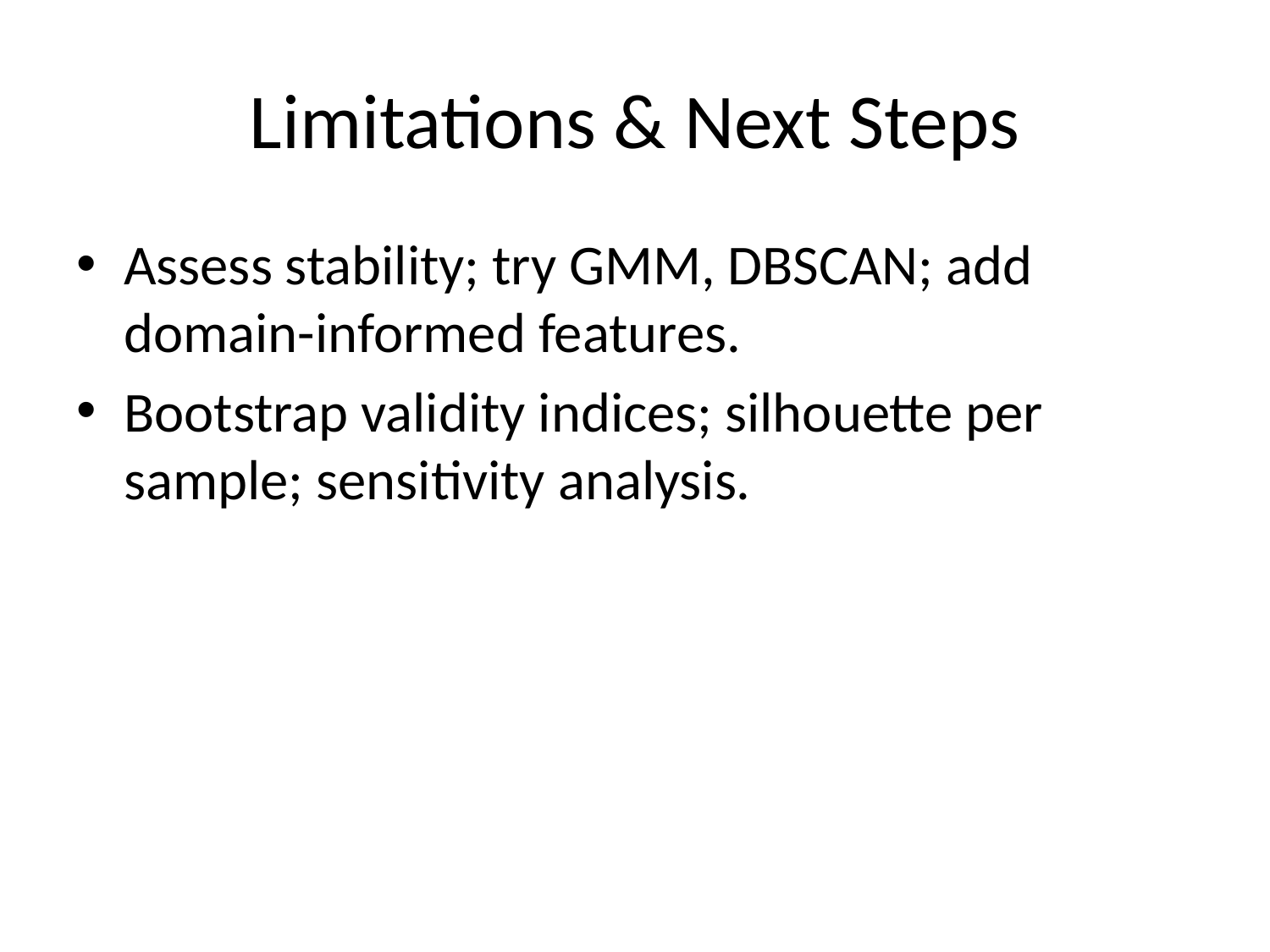

# Limitations & Next Steps
Assess stability; try GMM, DBSCAN; add domain-informed features.
Bootstrap validity indices; silhouette per sample; sensitivity analysis.